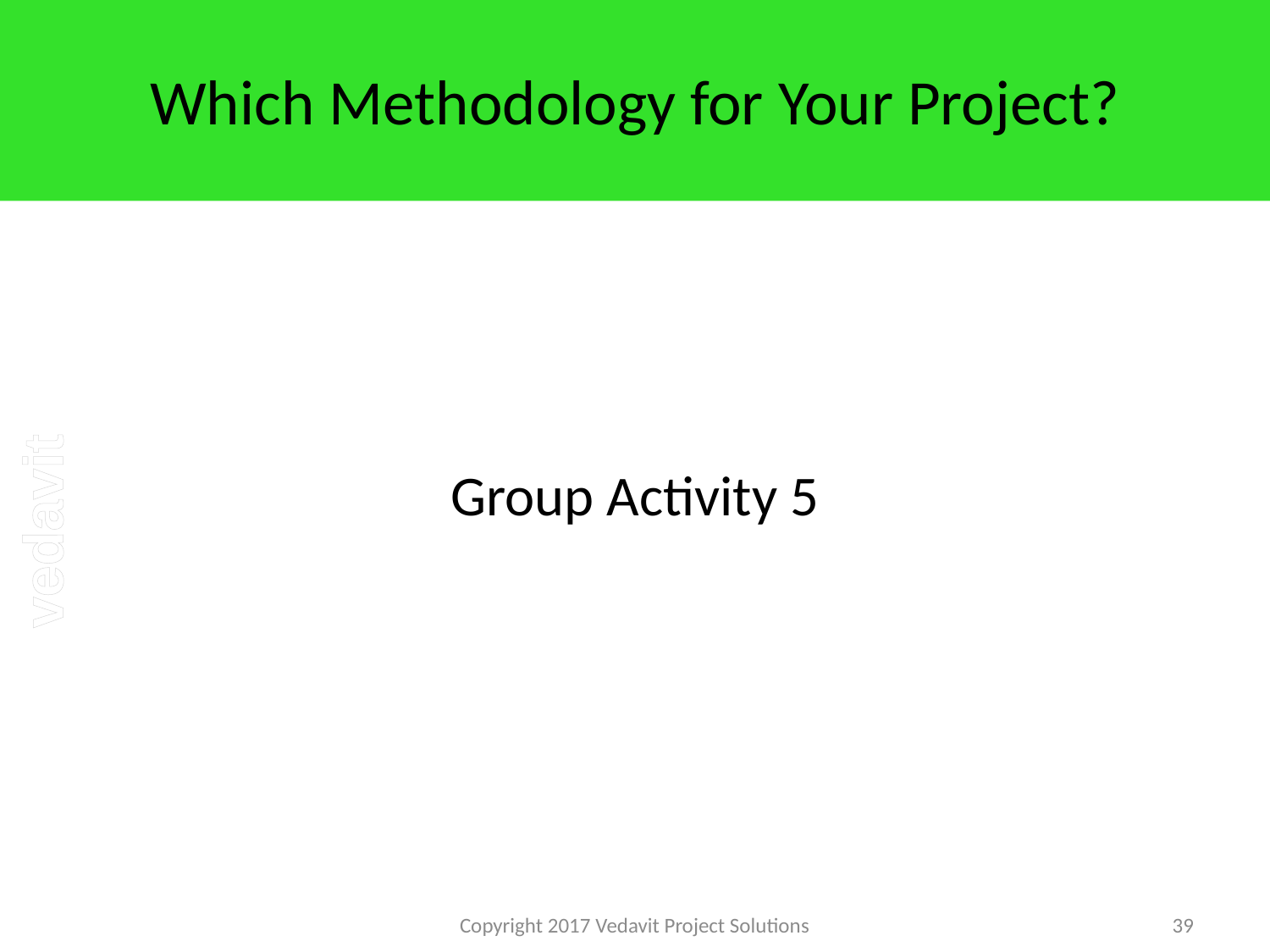

# Which Methodology for Your Project?

Group Activity 5
Copyright 2017 Vedavit Project Solutions
39